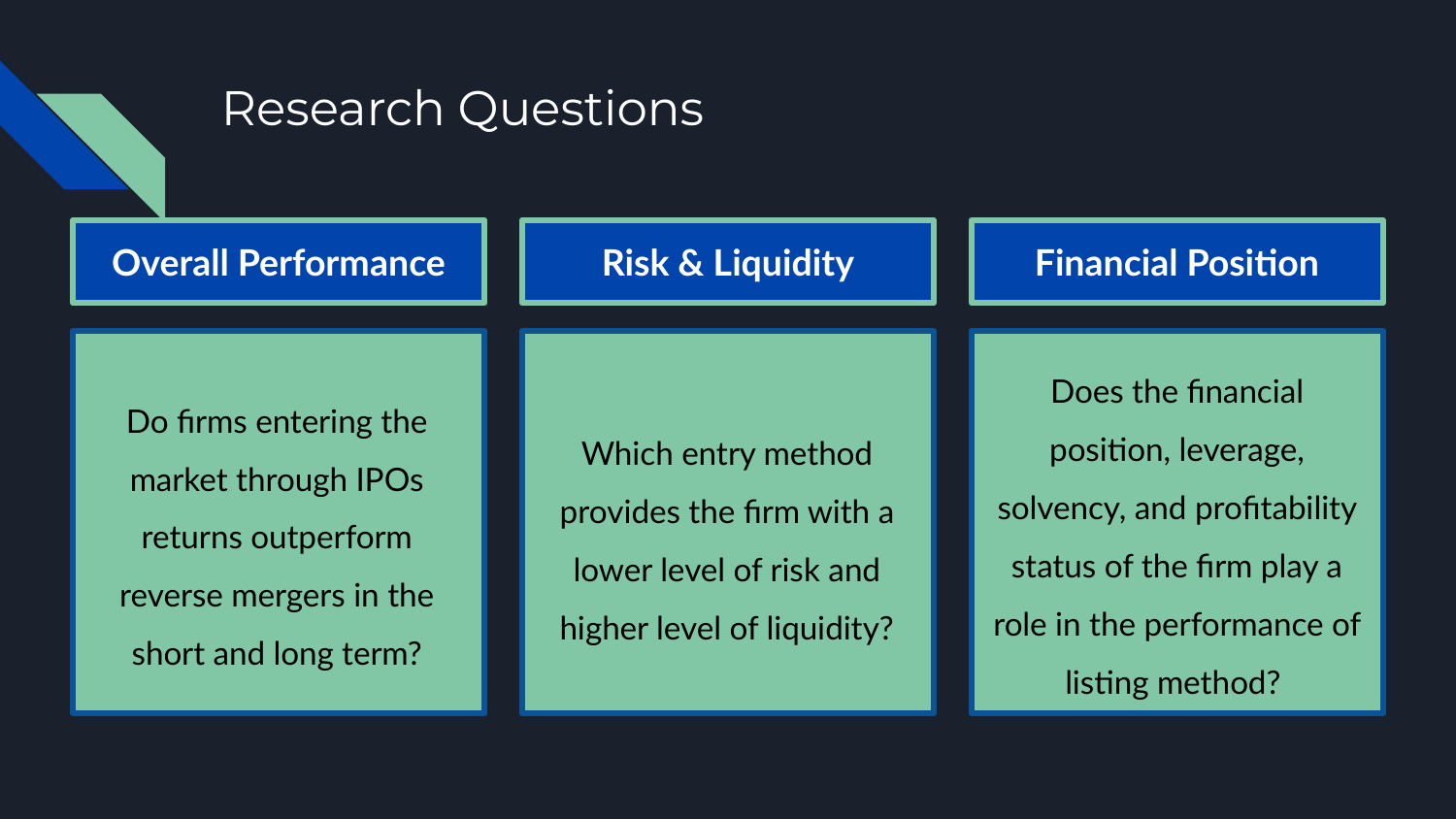

# Research Questions
Overall Performance
Risk & Liquidity
Financial Position

Does the financial position, leverage, solvency, and profitability status of the firm play a role in the performance of listing method?
Do firms entering the market through IPOs returns outperform reverse mergers in the short and long term?
Which entry method provides the firm with a lower level of risk and higher level of liquidity?